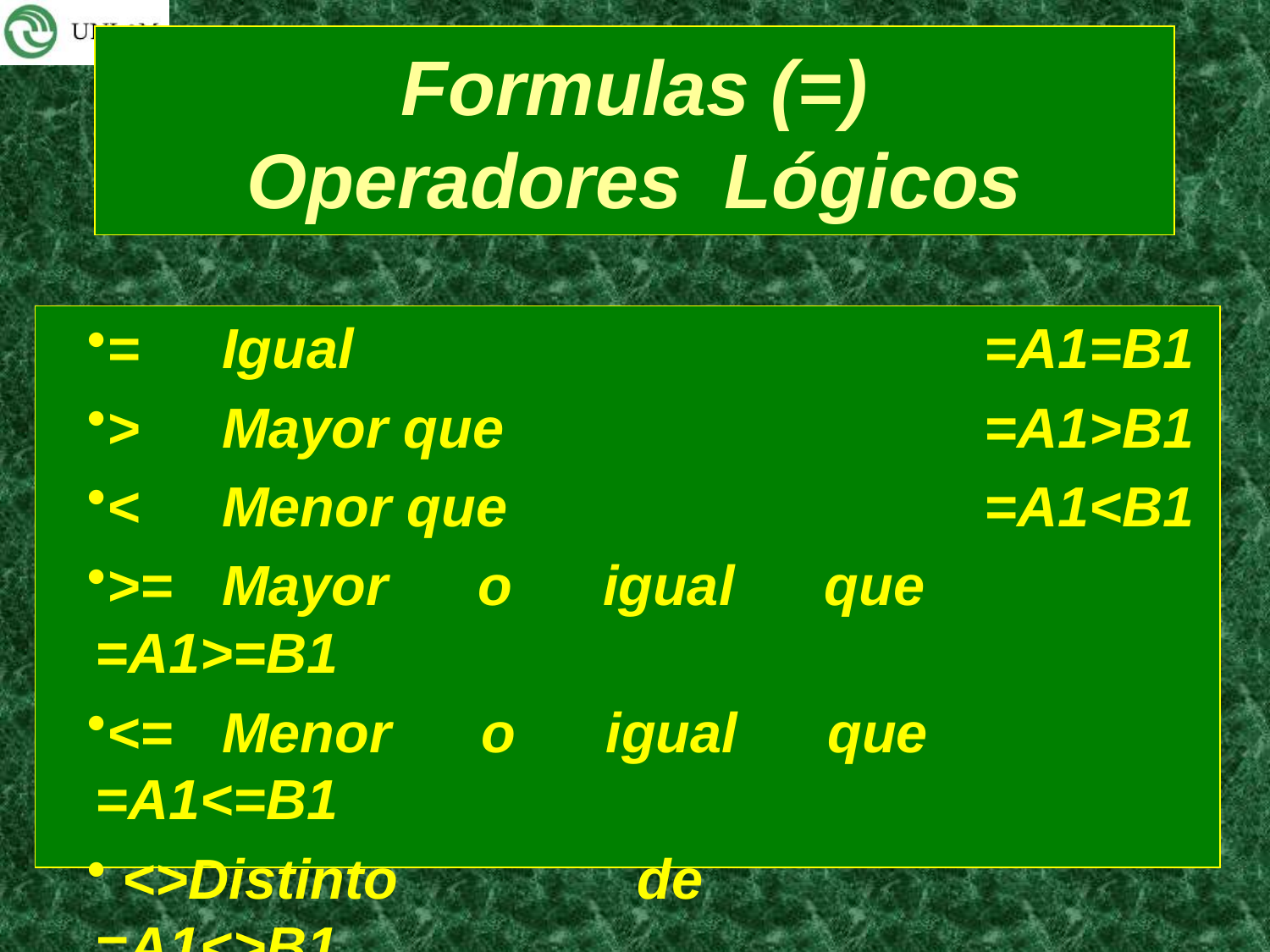

# Formulas (=) Operadores  Lógicos
=	Igual					=A1=B1
>	Mayor que				=A1>B1
<	Menor que				=A1<B1
>=	Mayor o igual que			=A1>=B1
<=	Menor o igual que			=A1<=B1
 <>Distinto de				=A1<>B1